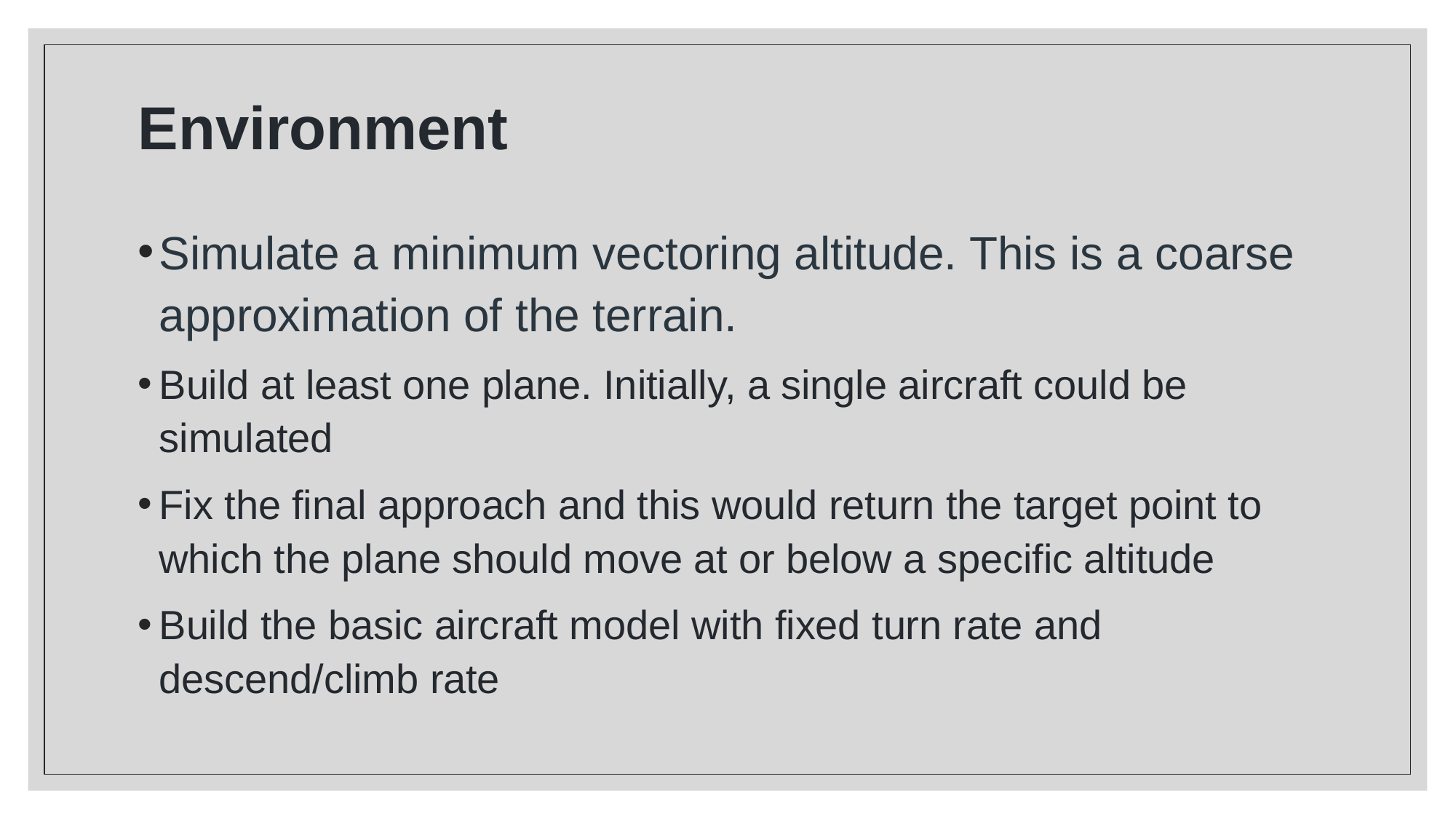

# Environment
Simulate a minimum vectoring altitude. This is a coarse approximation of the terrain.
Build at least one plane. Initially, a single aircraft could be simulated
Fix the final approach and this would return the target point to which the plane should move at or below a specific altitude
Build the basic aircraft model with fixed turn rate and descend/climb rate